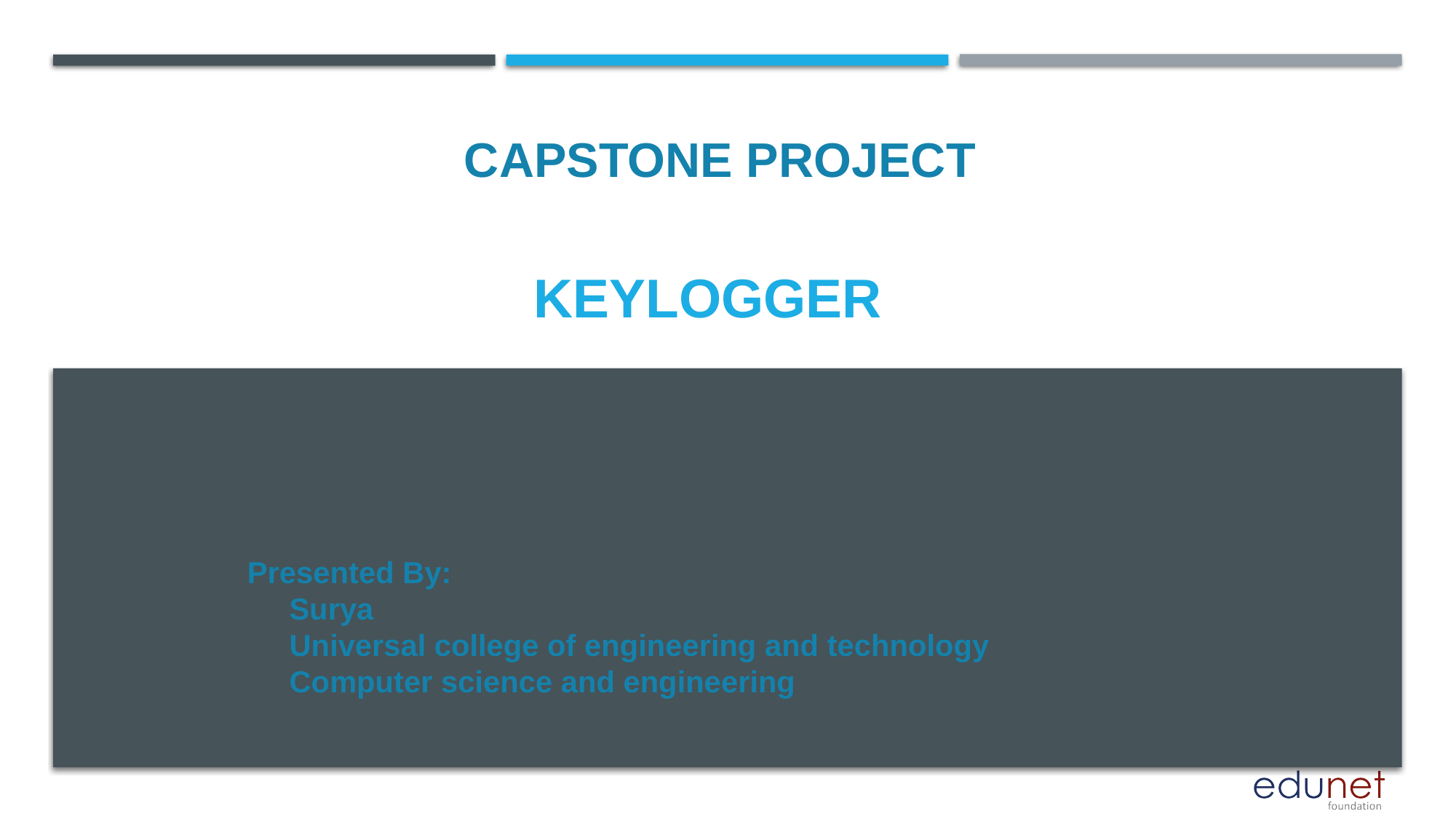

CAPSTONE PROJECT
# KEYLOGGER
Presented By:
     Surya
     Universal college of engineering and technology
     Computer science and engineering